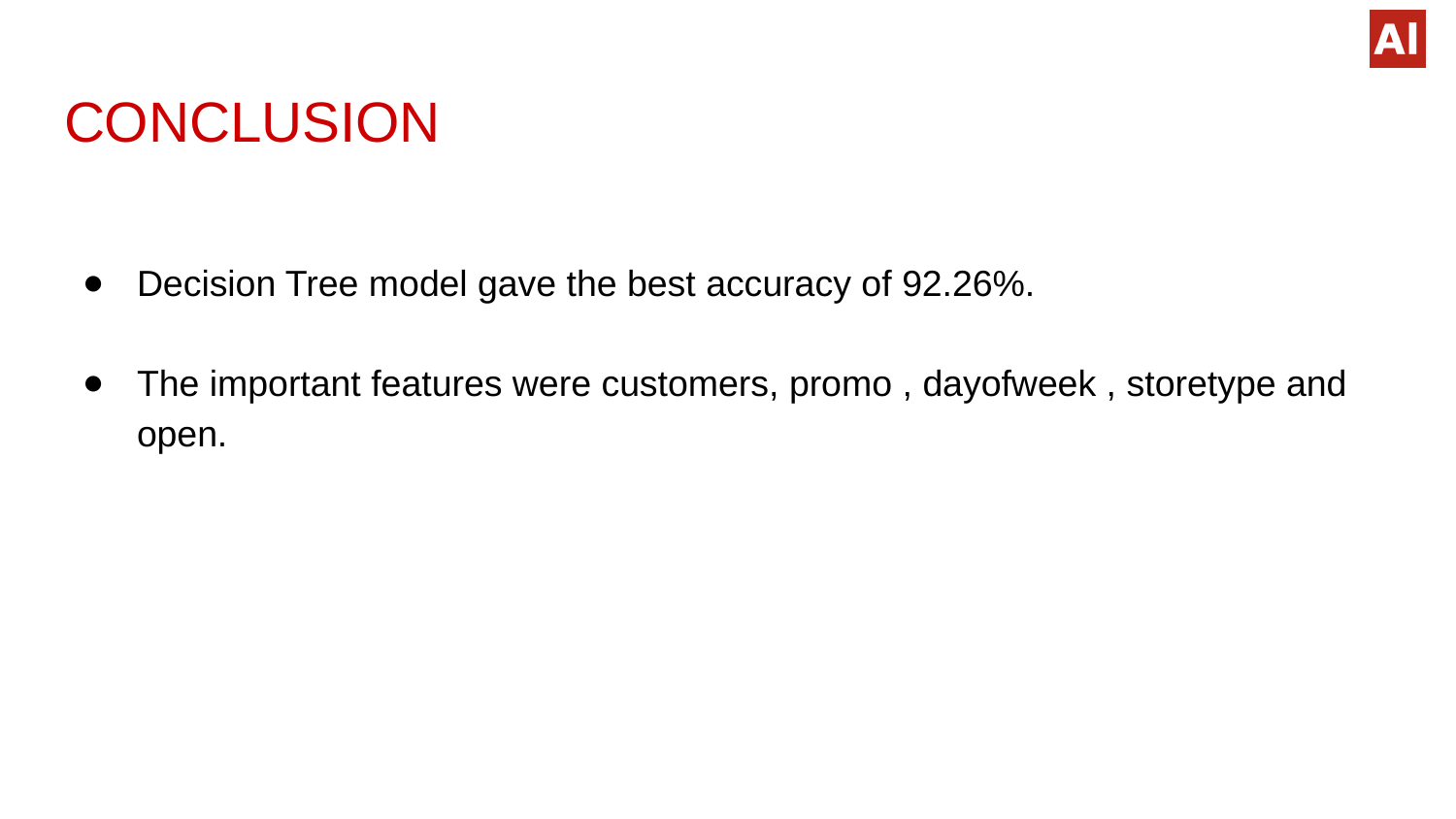

# CONCLUSION
Decision Tree model gave the best accuracy of 92.26%.

The important features were customers, promo , dayofweek , storetype and open.